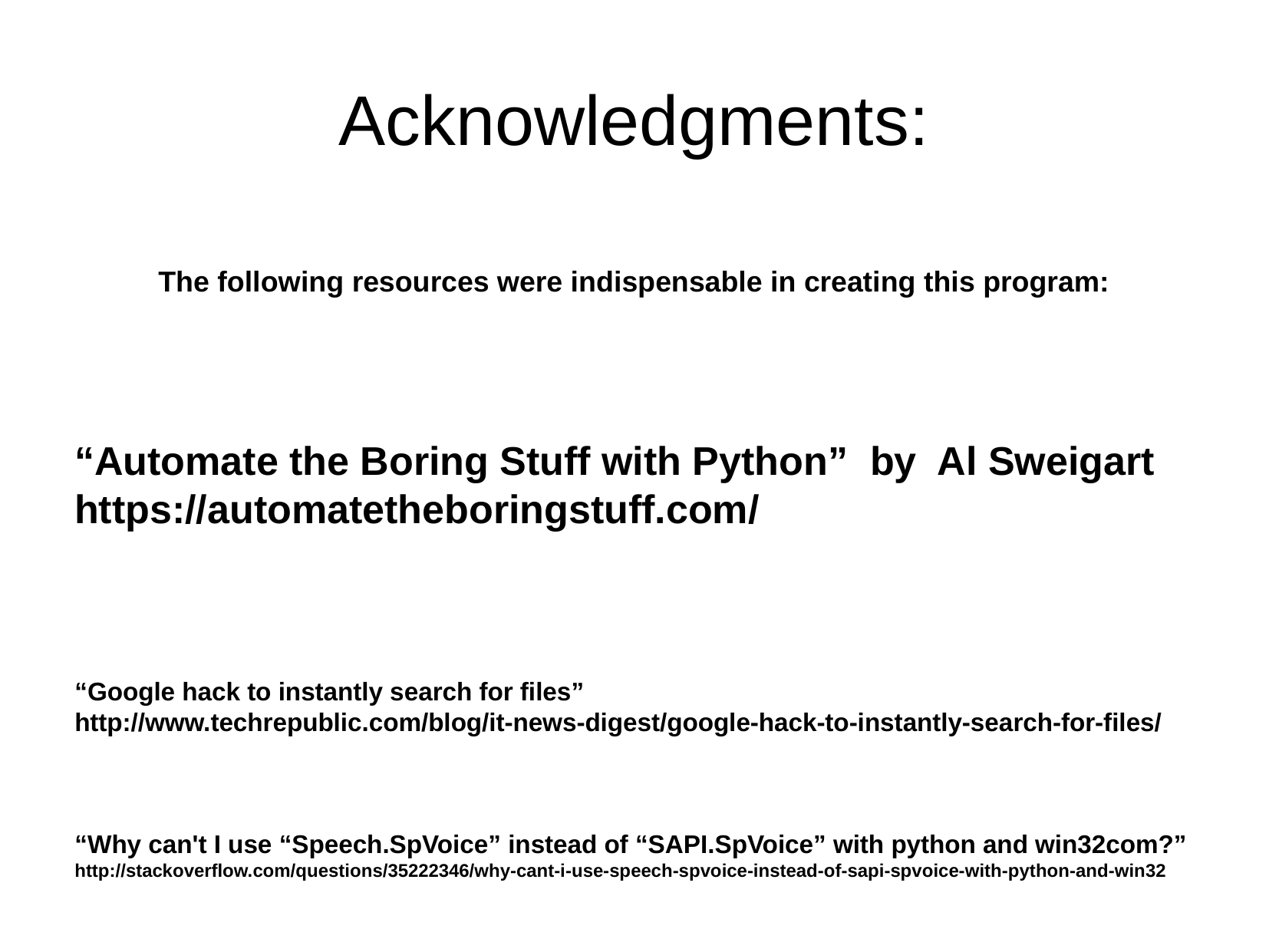

Acknowledgments:

The following resources were indispensable in creating this program:

“Automate the Boring Stuff with Python”  by  Al Sweigart
https://automatetheboringstuff.com/

“Google hack to instantly search for files”
http://www.techrepublic.com/blog/it-news-digest/google-hack-to-instantly-search-for-files/

“Why can't I use “Speech.SpVoice” instead of “SAPI.SpVoice” with python and win32com?”
http://stackoverflow.com/questions/35222346/why-cant-i-use-speech-spvoice-instead-of-sapi-spvoice-with-python-and-win32